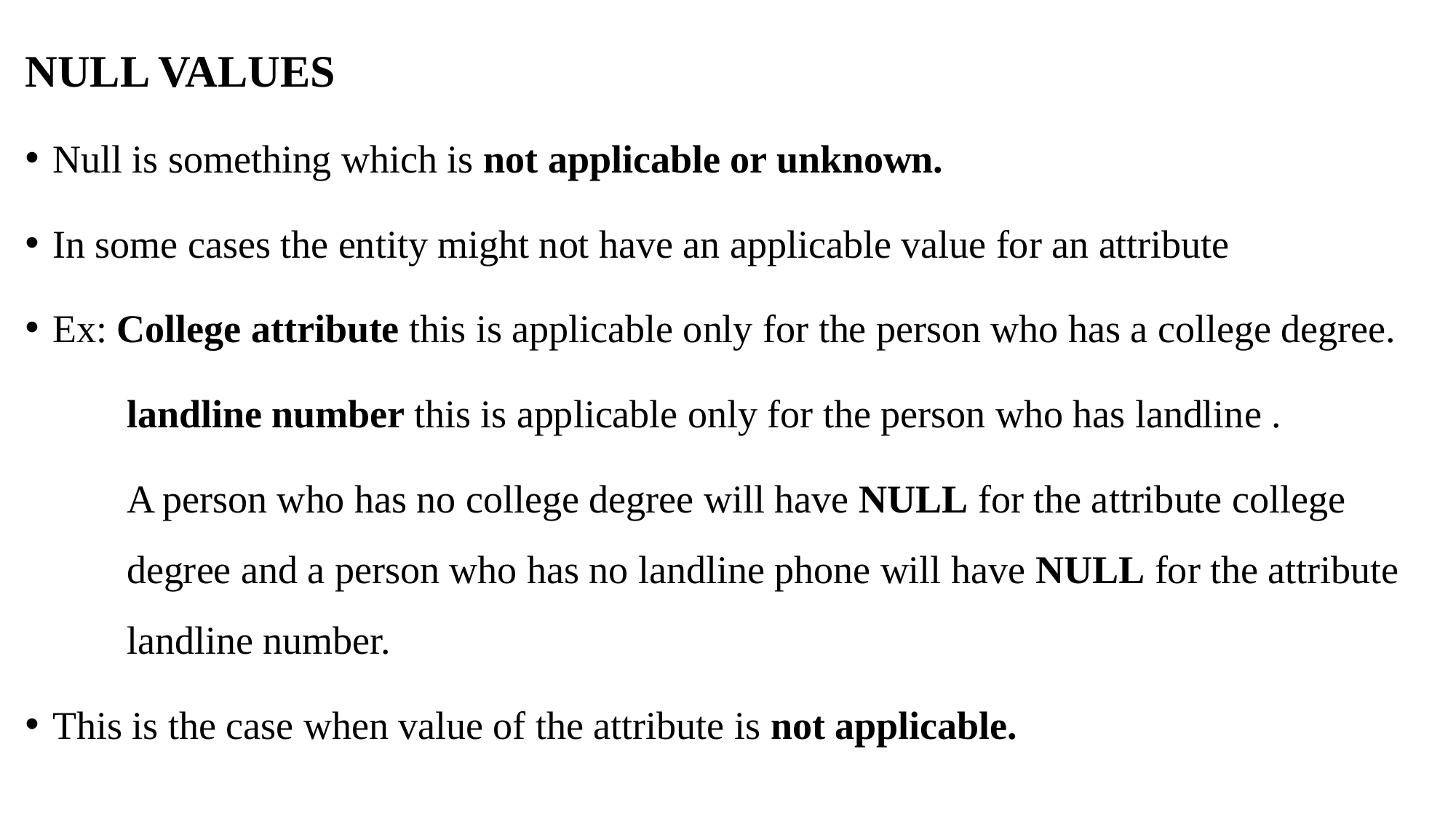

NULL VALUES
Null is something which is not applicable or unknown.
In some cases the entity might not have an applicable value for an attribute
Ex: College attribute this is applicable only for the person who has a college degree.
	landline number this is applicable only for the person who has landline .
	A person who has no college degree will have NULL for the attribute college 	degree and a person who has no landline phone will have NULL for the attribute 	landline number.
This is the case when value of the attribute is not applicable.